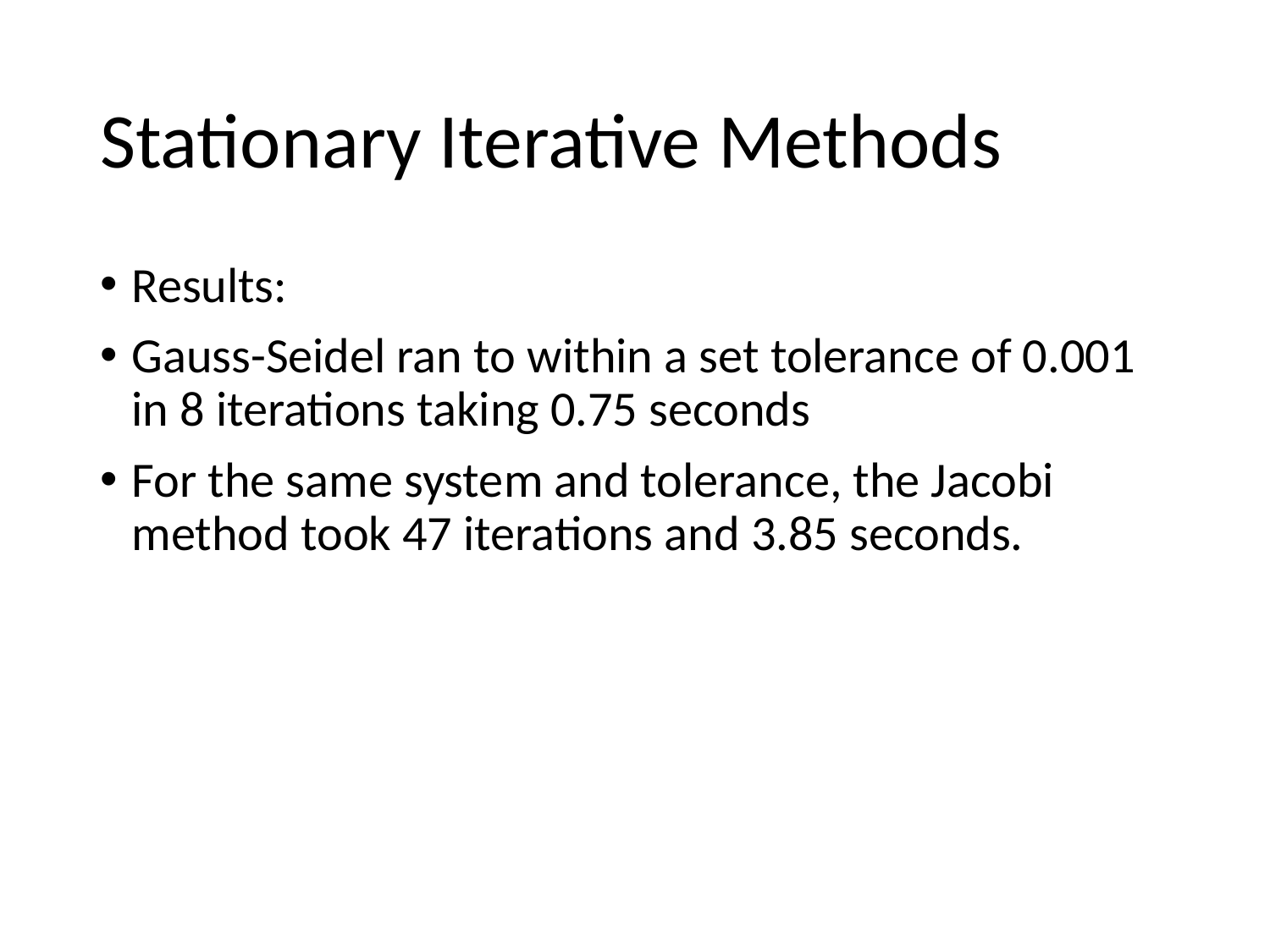

# Stationary Iterative Methods
Results:
Gauss-Seidel ran to within a set tolerance of 0.001 in 8 iterations taking 0.75 seconds
For the same system and tolerance, the Jacobi method took 47 iterations and 3.85 seconds.